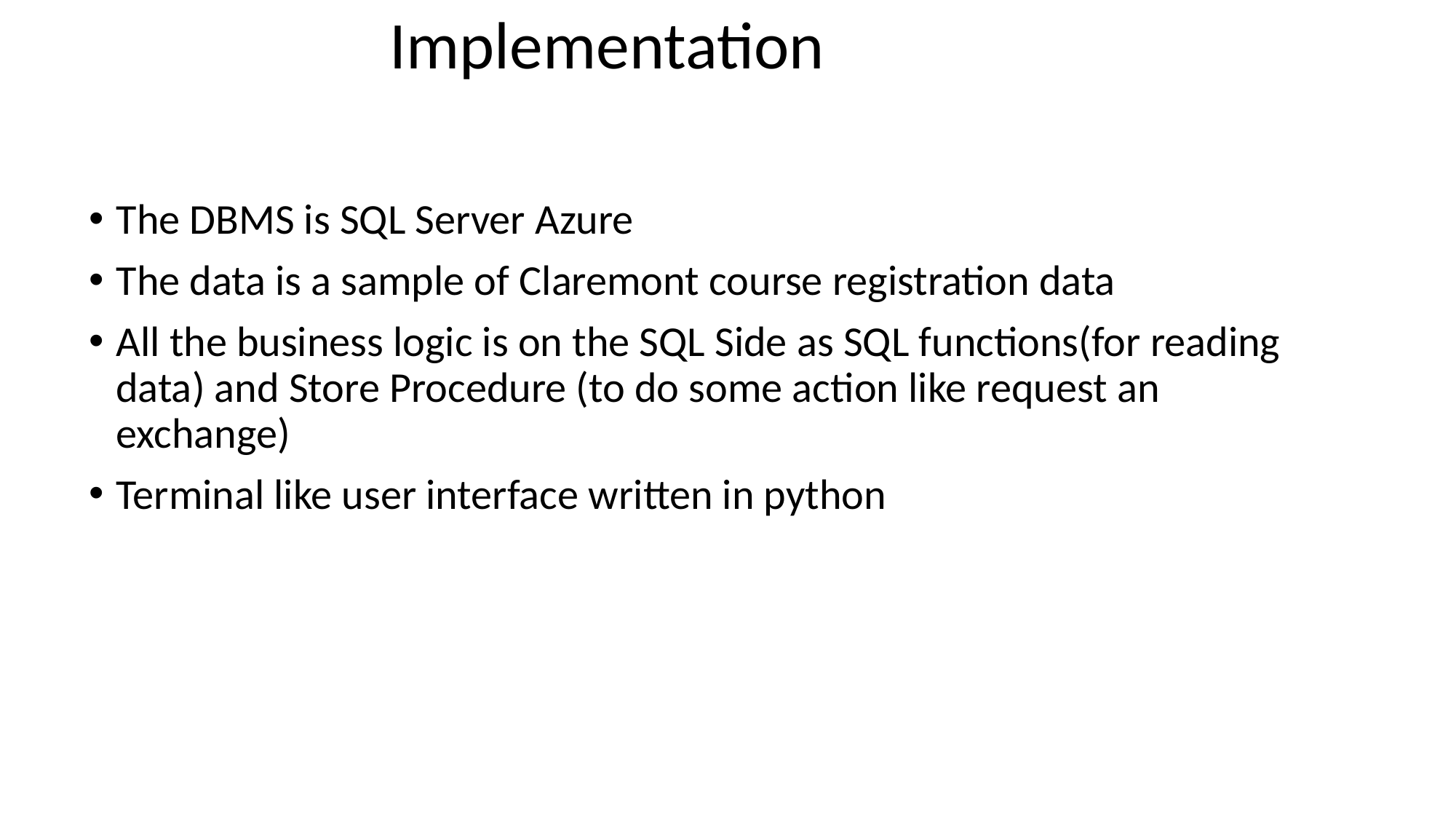

# Implementation

The DBMS is SQL Server Azure
The data is a sample of Claremont course registration data
All the business logic is on the SQL Side as SQL functions(for reading data) and Store Procedure (to do some action like request an exchange)
Terminal like user interface written in python